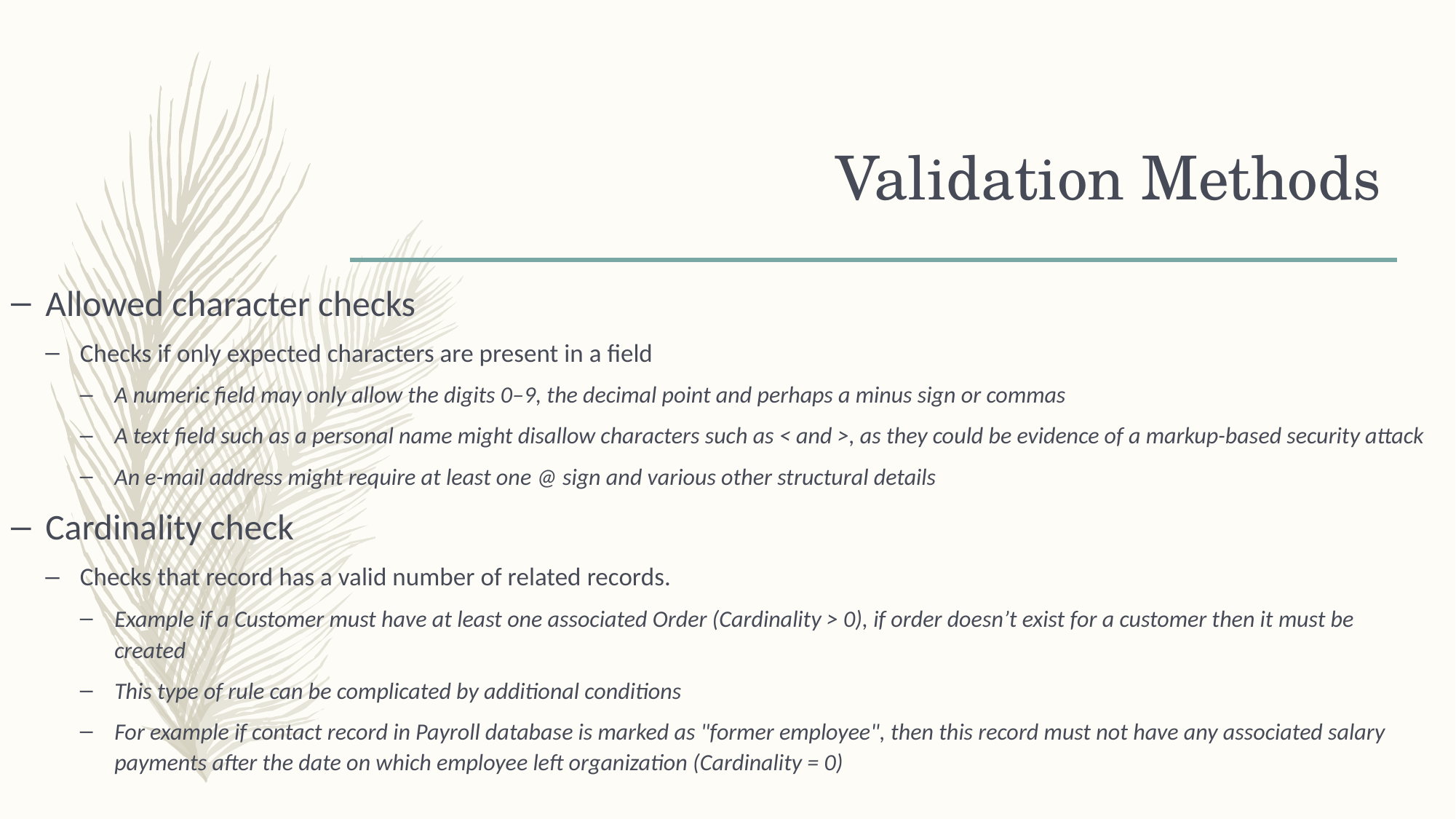

# Validation Methods
Allowed character checks
Checks if only expected characters are present in a field
A numeric field may only allow the digits 0–9, the decimal point and perhaps a minus sign or commas
A text field such as a personal name might disallow characters such as < and >, as they could be evidence of a markup-based security attack
An e-mail address might require at least one @ sign and various other structural details
Cardinality check
Checks that record has a valid number of related records.
Example if a Customer must have at least one associated Order (Cardinality > 0), if order doesn’t exist for a customer then it must be created
This type of rule can be complicated by additional conditions
For example if contact record in Payroll database is marked as "former employee", then this record must not have any associated salary payments after the date on which employee left organization (Cardinality = 0)